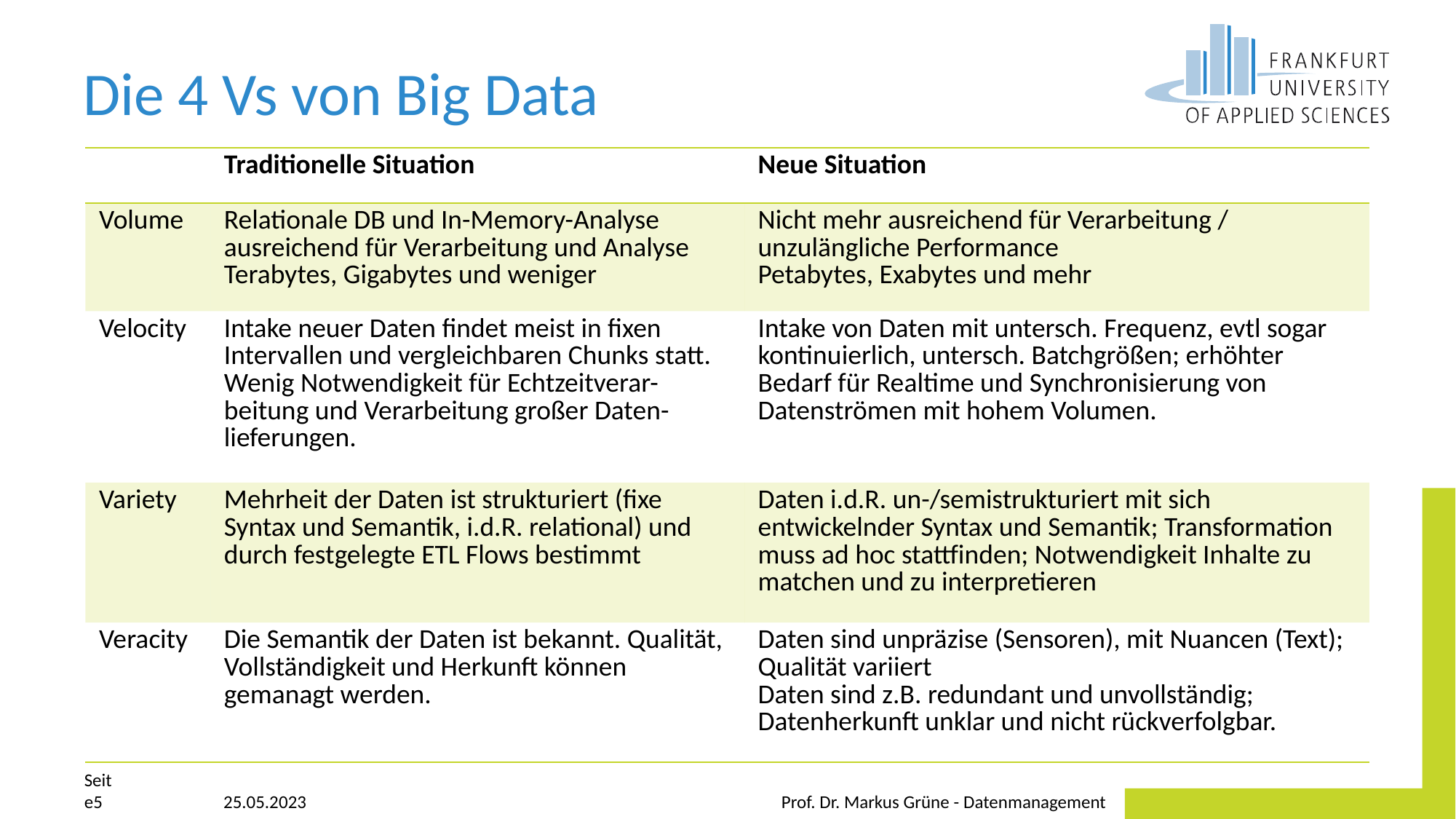

# Die 4 Vs von Big Data
|  | Traditionelle Situation | Neue Situation |
| --- | --- | --- |
| Volume | Relationale DB und In-Memory-Analyse ausreichend für Verarbeitung und Analyse Terabytes, Gigabytes und weniger | Nicht mehr ausreichend für Verarbeitung / unzulängliche Performance Petabytes, Exabytes und mehr |
| Velocity | Intake neuer Daten findet meist in fixen Intervallen und vergleichbaren Chunks statt. Wenig Notwendigkeit für Echtzeitverar-beitung und Verarbeitung großer Daten-lieferungen. | Intake von Daten mit untersch. Frequenz, evtl sogar kontinuierlich, untersch. Batchgrößen; erhöhter Bedarf für Realtime und Synchronisierung von Datenströmen mit hohem Volumen. |
| Variety | Mehrheit der Daten ist strukturiert (fixe Syntax und Semantik, i.d.R. relational) und durch festgelegte ETL Flows bestimmt | Daten i.d.R. un-/semistrukturiert mit sich entwickelnder Syntax und Semantik; Transformation muss ad hoc stattfinden; Notwendigkeit Inhalte zu matchen und zu interpretieren |
| Veracity | Die Semantik der Daten ist bekannt. Qualität, Vollständigkeit und Herkunft können gemanagt werden. | Daten sind unpräzise (Sensoren), mit Nuancen (Text); Qualität variiert Daten sind z.B. redundant und unvollständig; Datenherkunft unklar und nicht rückverfolgbar. |
25.05.2023
Prof. Dr. Markus Grüne - Datenmanagement
Seite5